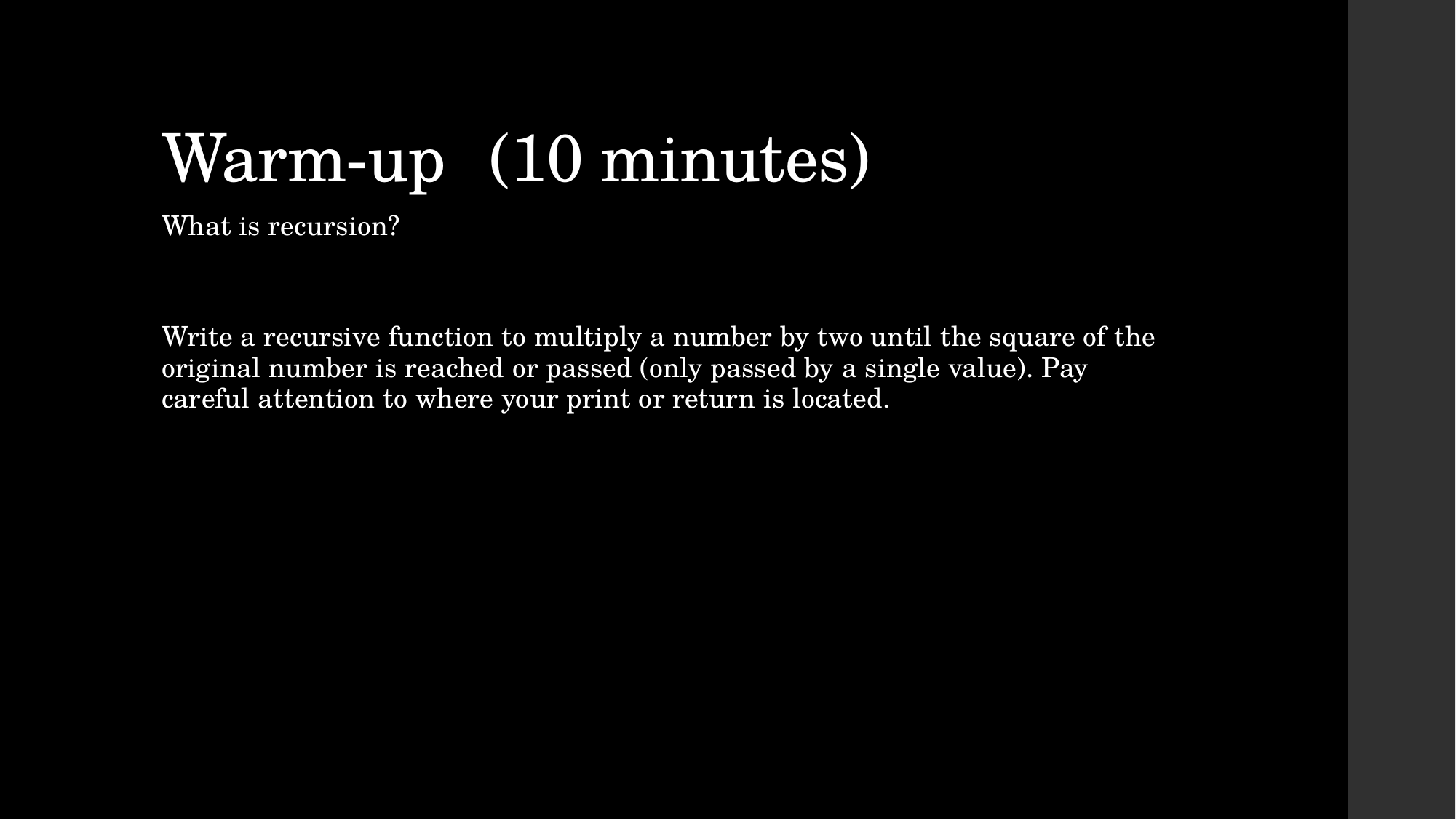

# Warm-up	(10 minutes)
What is recursion?

Write a recursive function to multiply a number by two until the square of the original number is reached or passed (only passed by a single value). Pay careful attention to where your print or return is located.